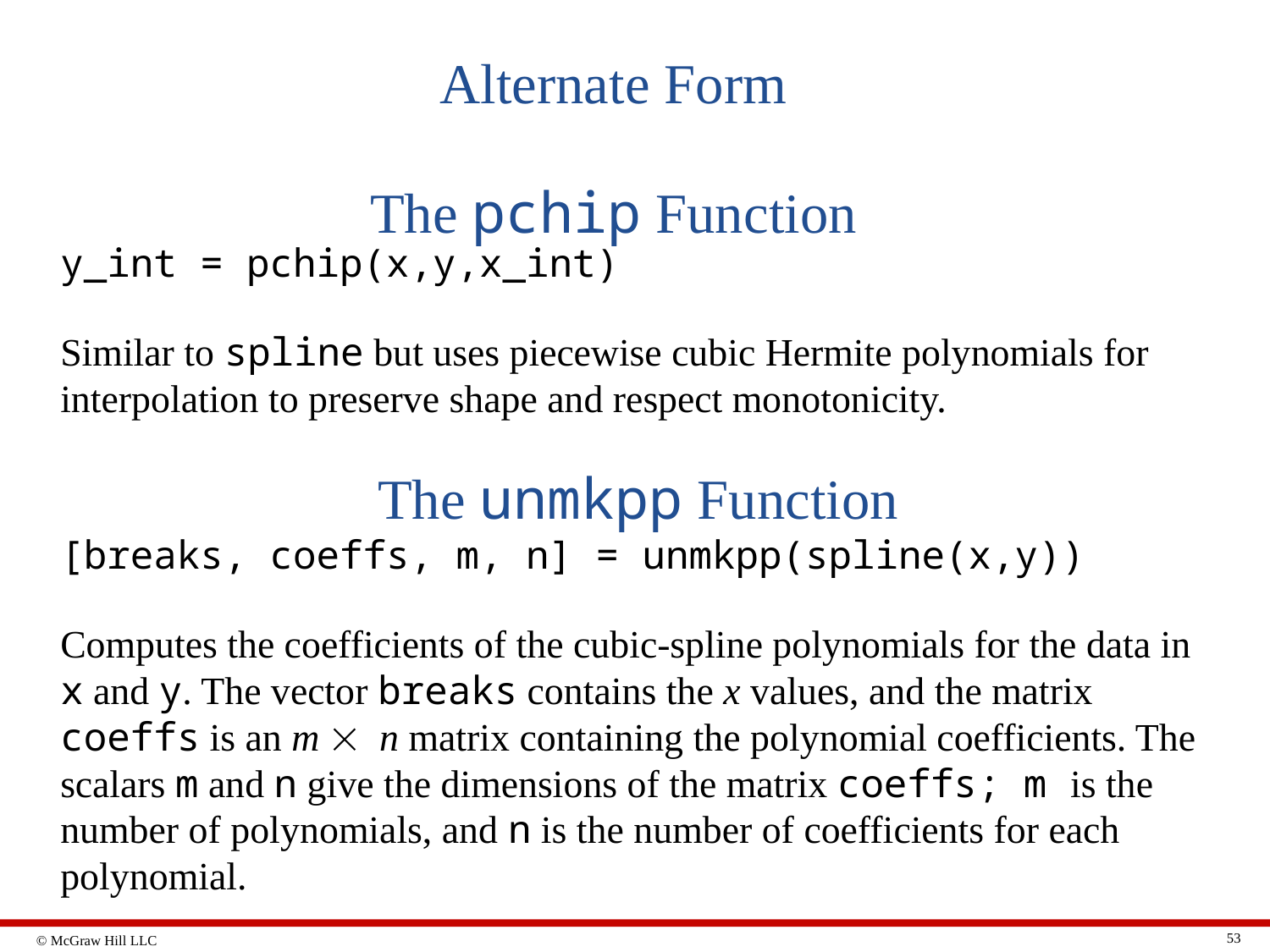

Alternate Form
# The pchip Function

y_int = pchip(x,y,x_int)
Similar to spline but uses piecewise cubic Hermite polynomials for interpolation to preserve shape and respect monotonicity.

[breaks, coeffs, m, n] = unmkpp(spline(x,y))
Computes the coefficients of the cubic-spline polynomials for the data in x and y. The vector breaks contains the x values, and the matrix coeffs is an m × n matrix containing the polynomial coefficients. The scalars m and n give the dimensions of the matrix coeffs; m is the number of polynomials, and n is the number of coefficients for each polynomial.
 The unmkpp Function
53